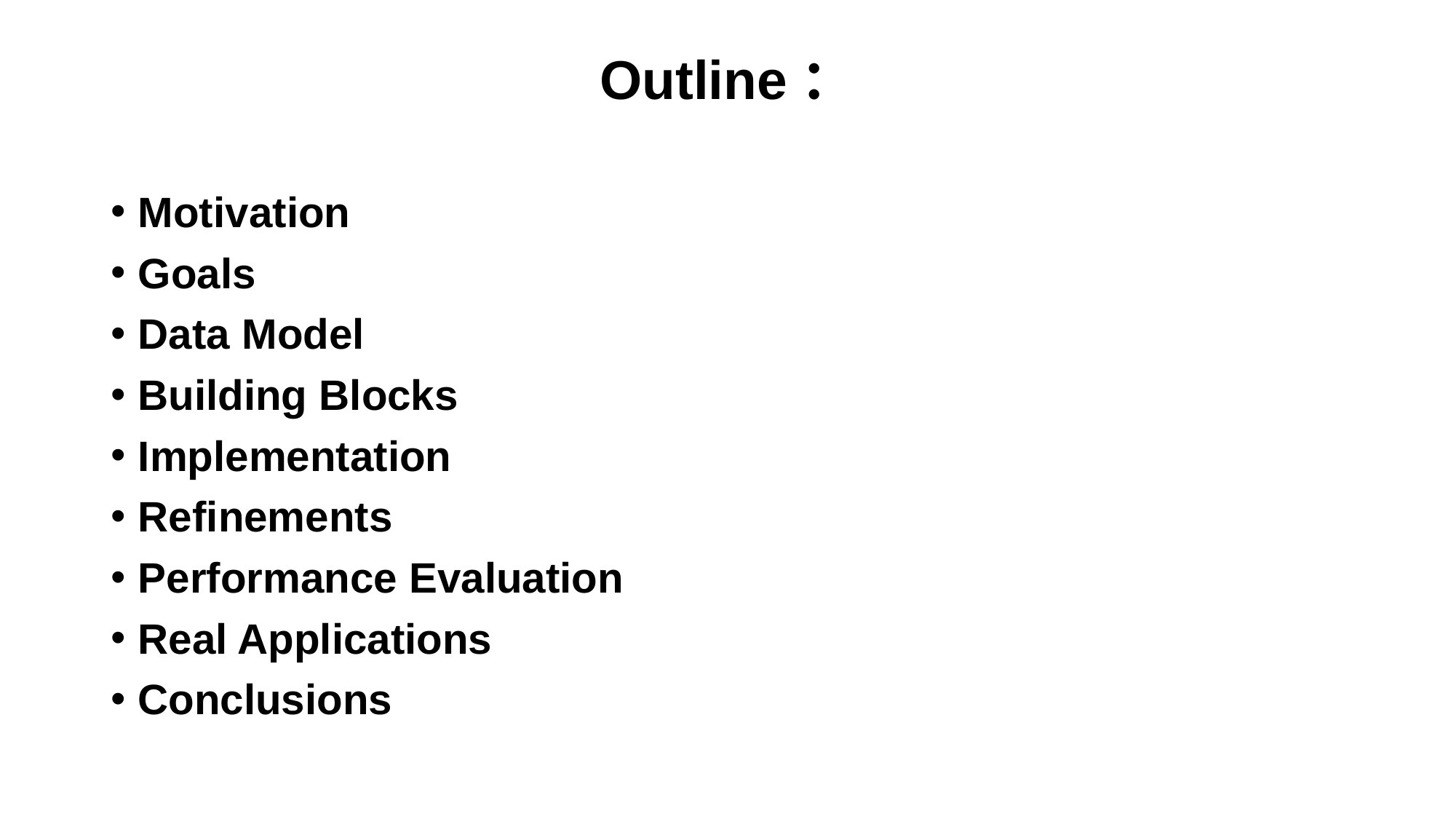

# Outline：
Motivation
Goals
Data Model
Building Blocks
Implementation
Refinements
Performance Evaluation
Real Applications
Conclusions